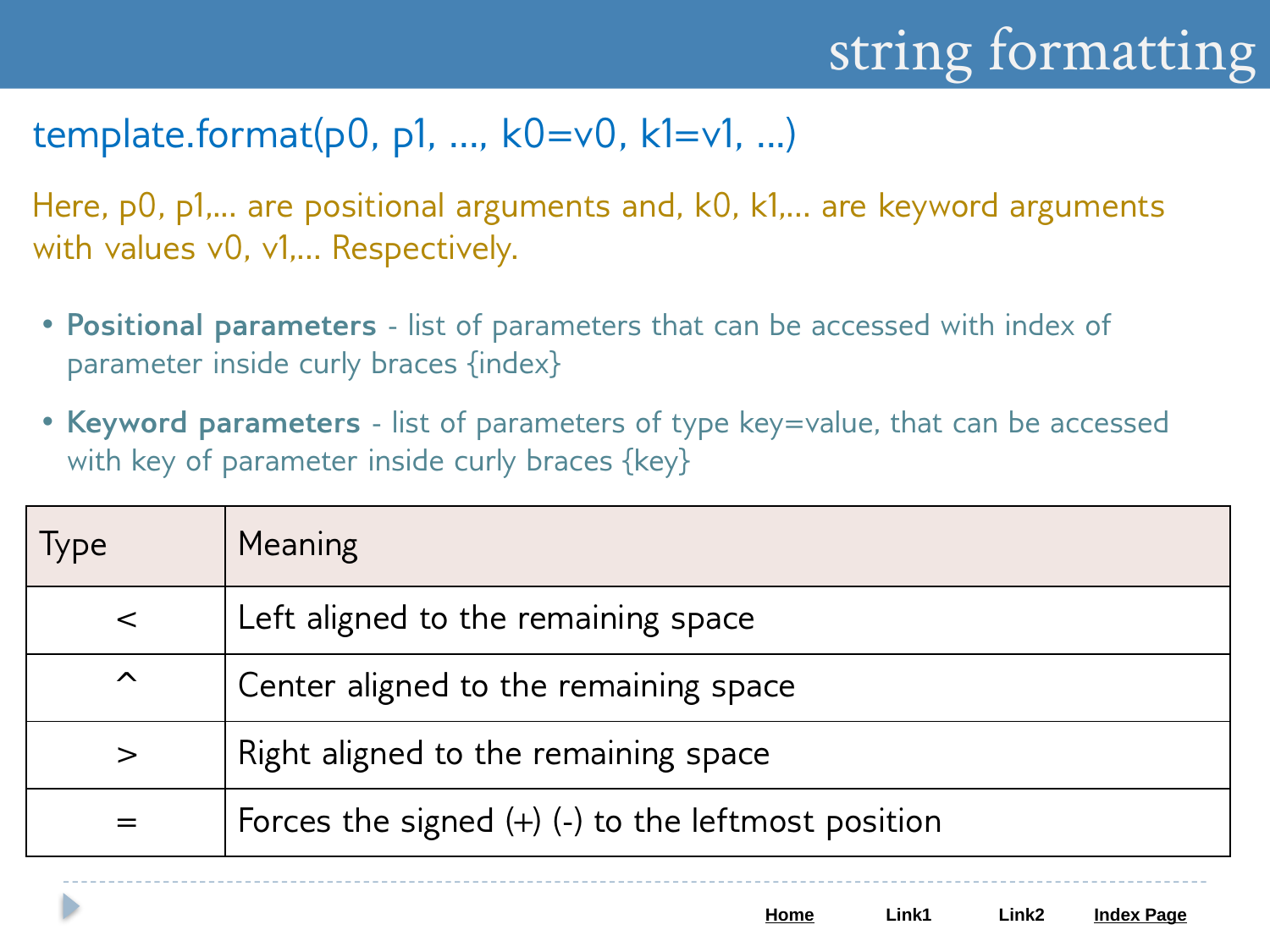

string formatting
template.format(p0, p1, ..., k0=v0, k1=v1, ...)

Here, p0, p1,... are positional arguments and, k0, k1,... are keyword arguments with values v0, v1,... Respectively.
Positional parameters - list of parameters that can be accessed with index of parameter inside curly braces {index}

Keyword parameters - list of parameters of type key=value, that can be accessed with key of parameter inside curly braces {key}
| Type | Meaning |
| --- | --- |
| < | Left aligned to the remaining space |
| ^ | Center aligned to the remaining space |
| > | Right aligned to the remaining space |
| = | Forces the signed (+) (-) to the leftmost position |